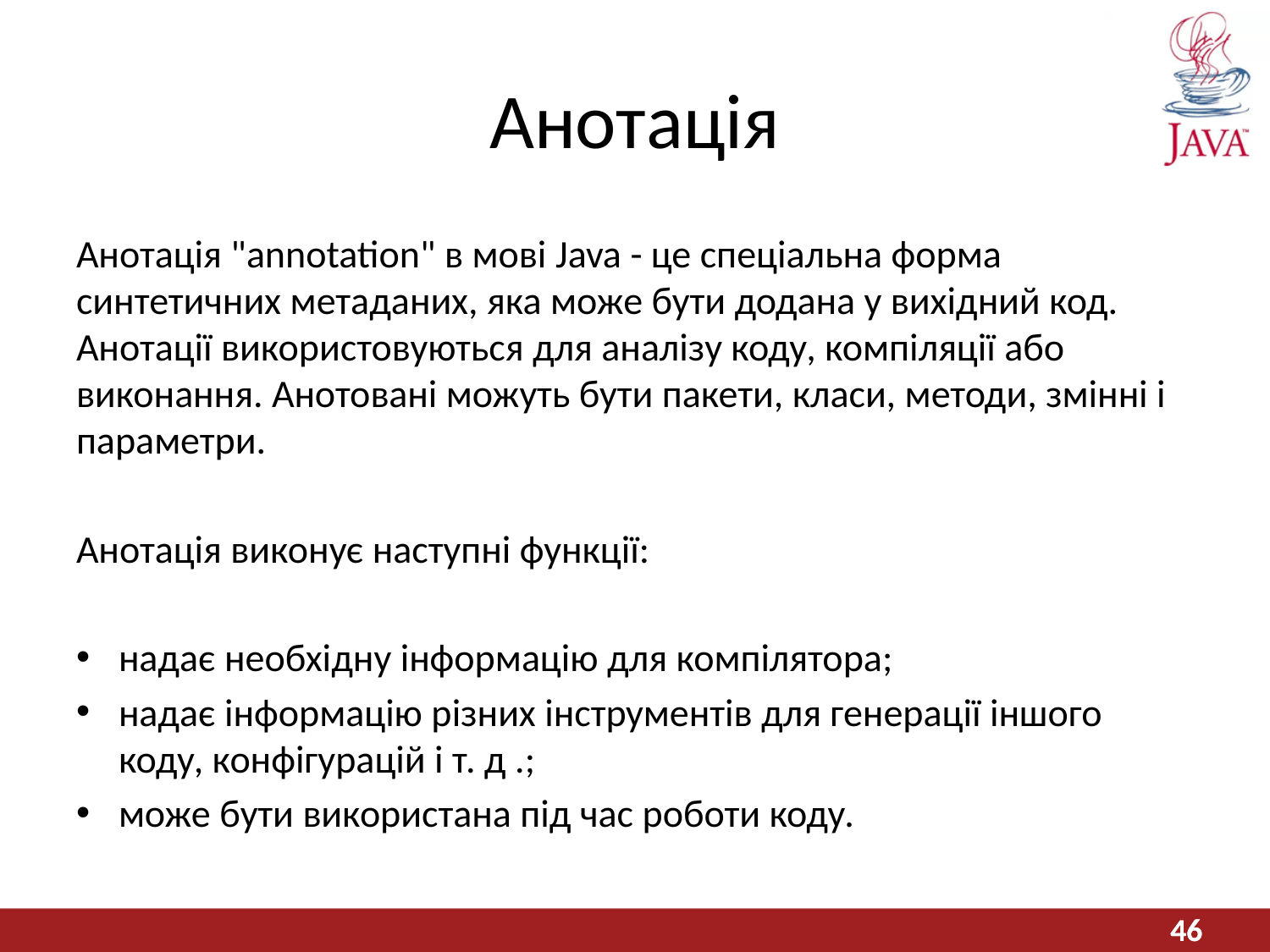

# Анотація
Анотація "annotation" в мові Java - це спеціальна форма синтетичних метаданих, яка може бути додана у вихідний код. Анотації використовуються для аналізу коду, компіляції або виконання. Анотовані можуть бути пакети, класи, методи, змінні і параметри.

Анотація виконує наступні функції:

надає необхідну інформацію для компілятора;
надає інформацію різних інструментів для генерації іншого коду, конфігурацій і т. д .;
може бути використана під час роботи коду.